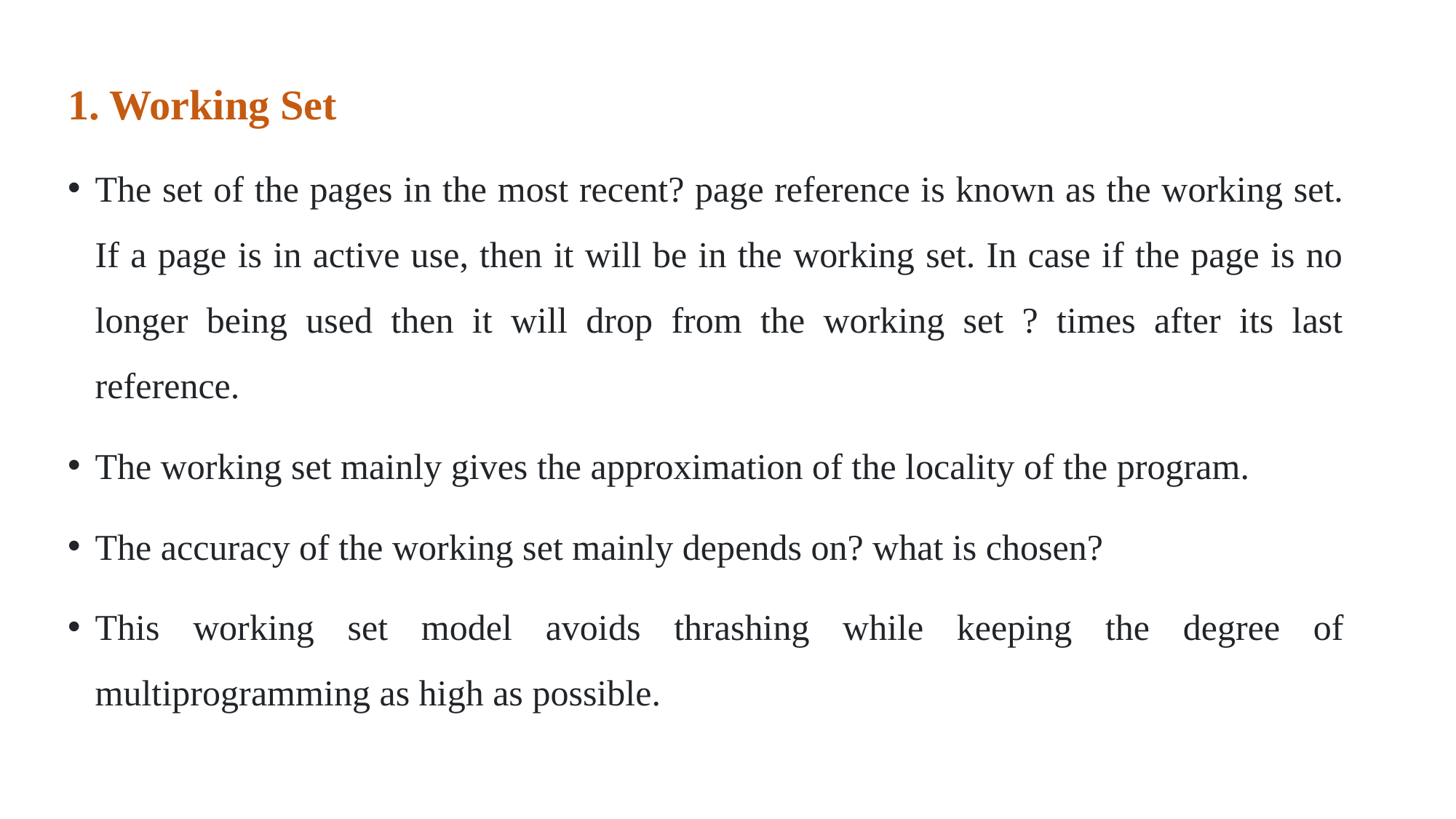

1. Working Set
The set of the pages in the most recent? page reference is known as the working set. If a page is in active use, then it will be in the working set. In case if the page is no longer being used then it will drop from the working set ? times after its last reference.
The working set mainly gives the approximation of the locality of the program.
The accuracy of the working set mainly depends on? what is chosen?
This working set model avoids thrashing while keeping the degree of multiprogramming as high as possible.